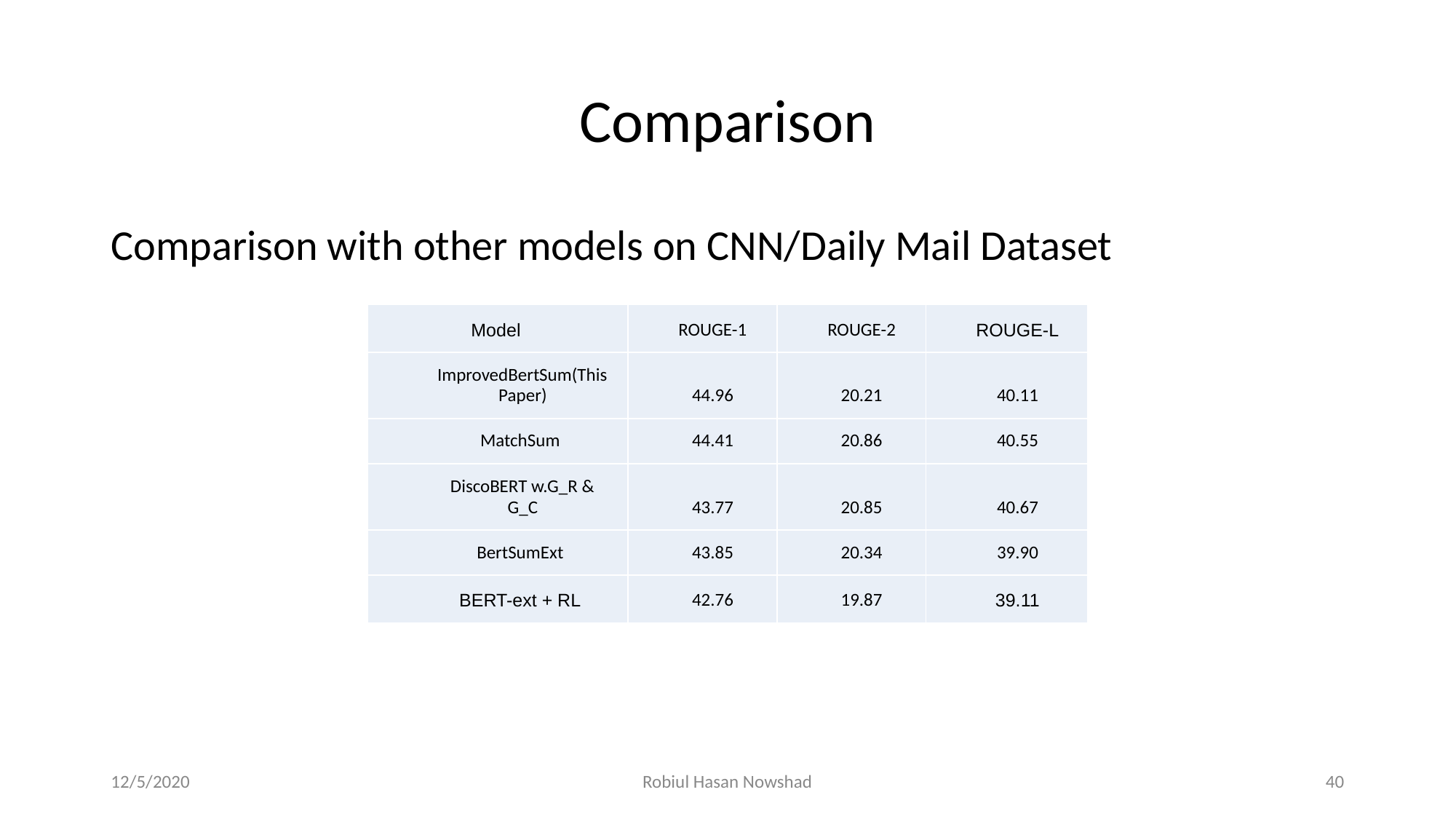

# Comparison
Comparison with other models on CNN/Daily Mail Dataset
| Model | ROUGE-1 | ROUGE-2 | ROUGE-L |
| --- | --- | --- | --- |
| ImprovedBertSum(This Paper) | 44.96 | 20.21 | 40.11 |
| MatchSum | 44.41 | 20.86 | 40.55 |
| DiscoBERT w.G\_R & G\_C | 43.77 | 20.85 | 40.67 |
| BertSumExt | 43.85 | 20.34 | 39.90 |
| BERT-ext + RL | 42.76 | 19.87 | 39.11 |
12/5/2020
Robiul Hasan Nowshad
40